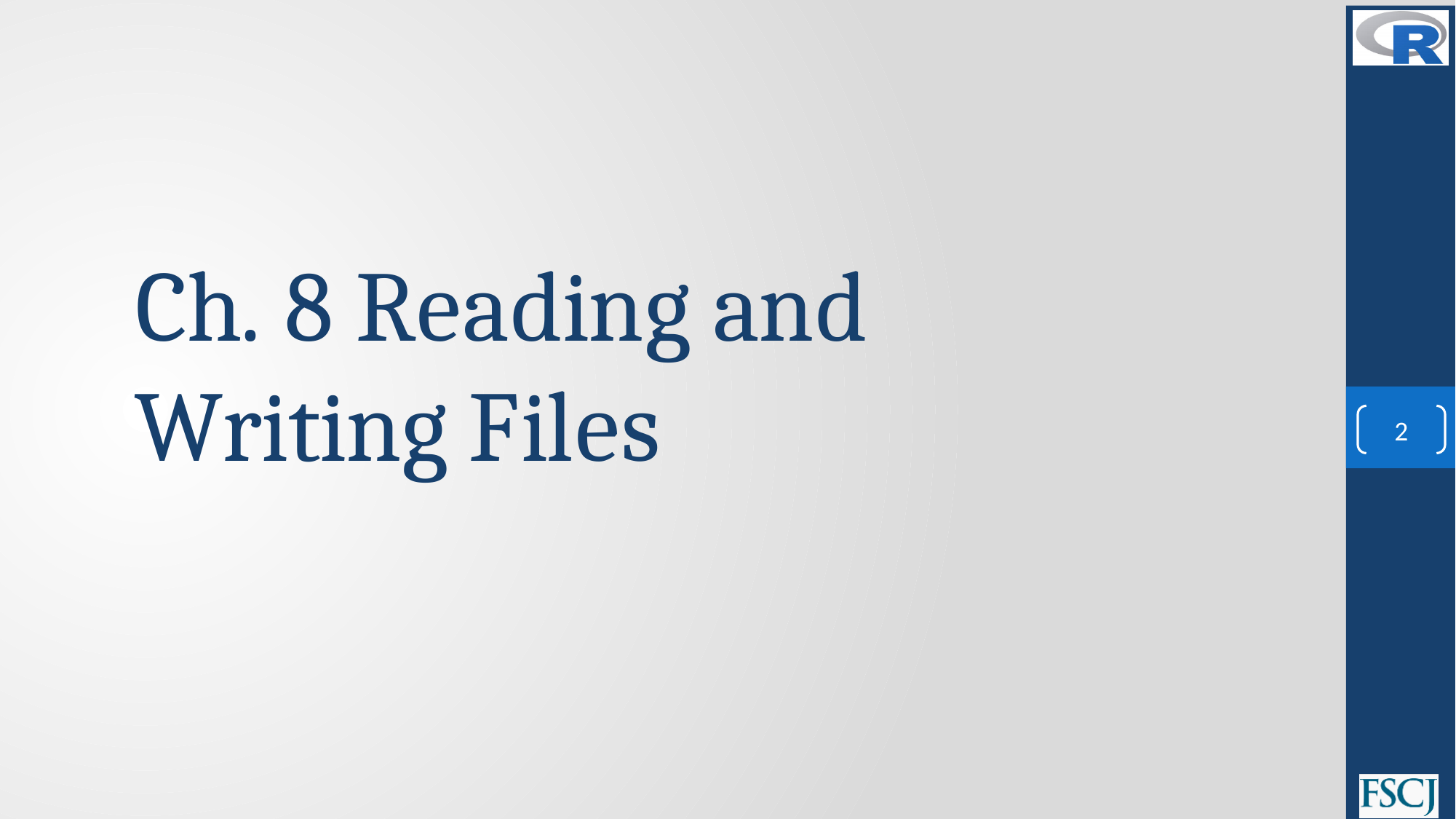

# Ch. 8 Reading and Writing Files
2